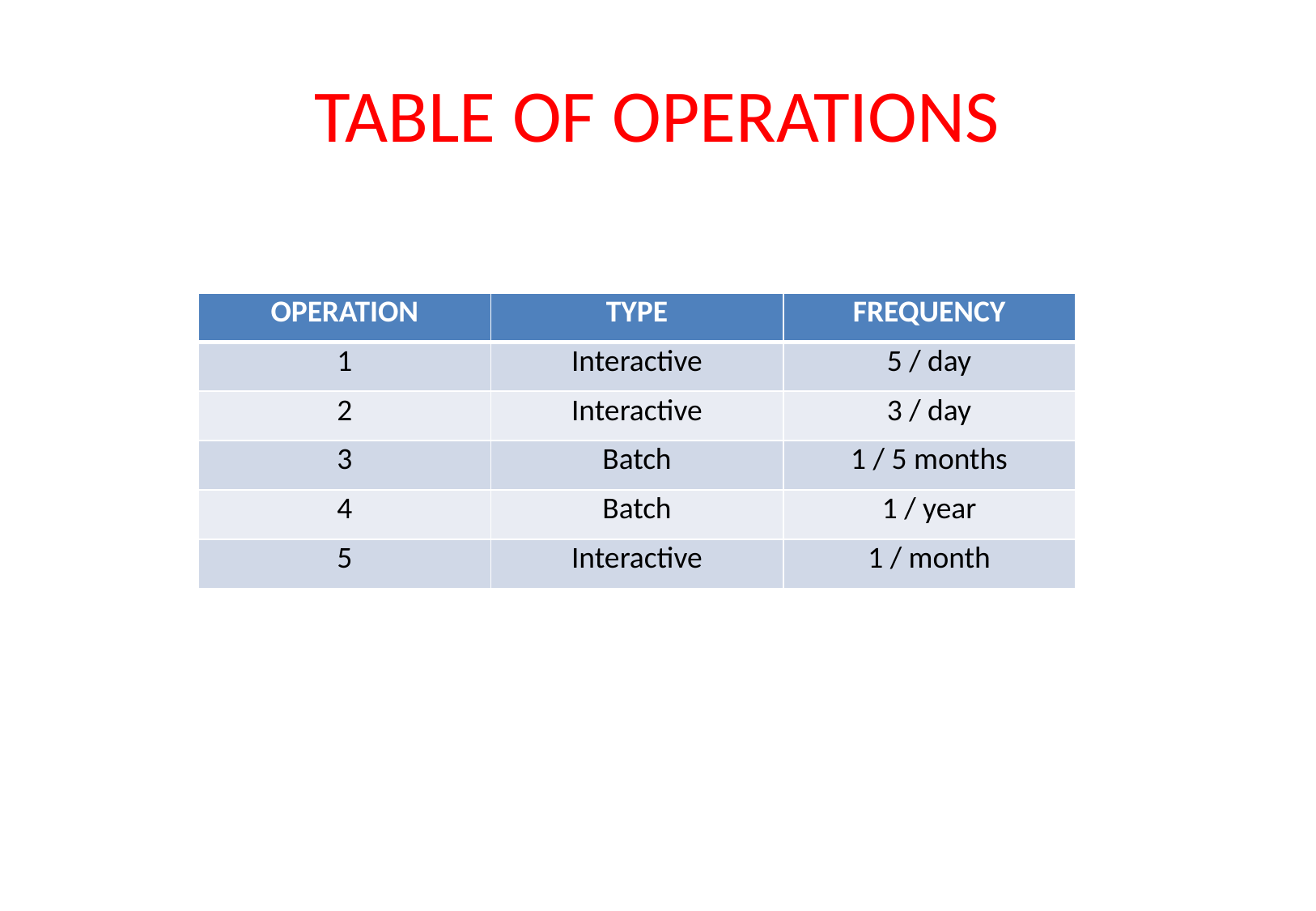

# TABLE OF OPERATIONS
| OPERATION | TYPE | FREQUENCY |
| --- | --- | --- |
| 1 | Interactive | 5 / day |
| 2 | Interactive | 3 / day |
| 3 | Batch | 1 / 5 months |
| 4 | Batch | 1 / year |
| 5 | Interactive | 1 / month |